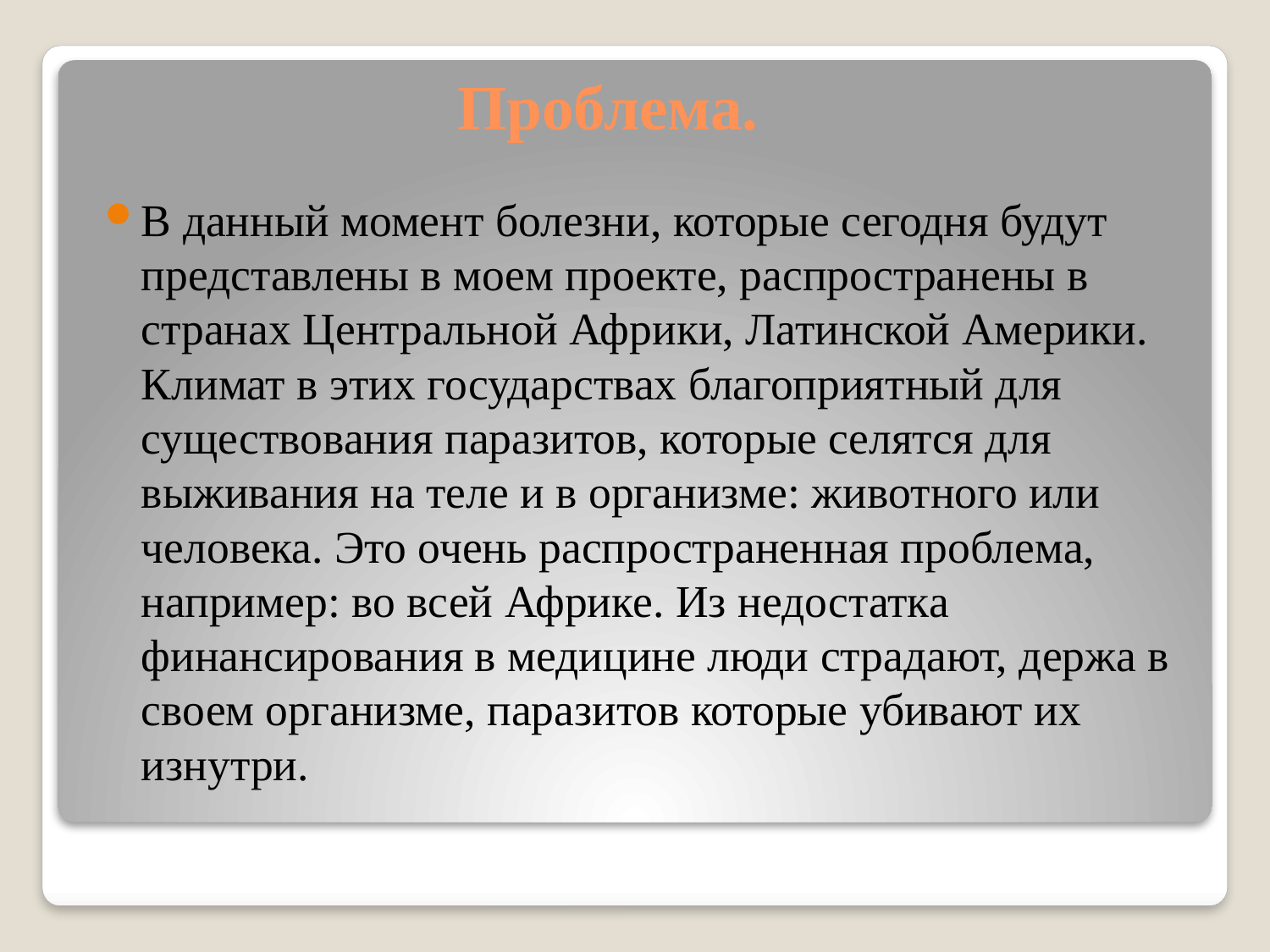

# Проблема.
В данный момент болезни, которые сегодня будут представлены в моем проекте, распространены в странах Центральной Африки, Латинской Америки. Климат в этих государствах благоприятный для существования паразитов, которые селятся для выживания на теле и в организме: животного или человека. Это очень распространенная проблема, например: во всей Африке. Из недостатка финансирования в медицине люди страдают, держа в своем организме, паразитов которые убивают их изнутри.